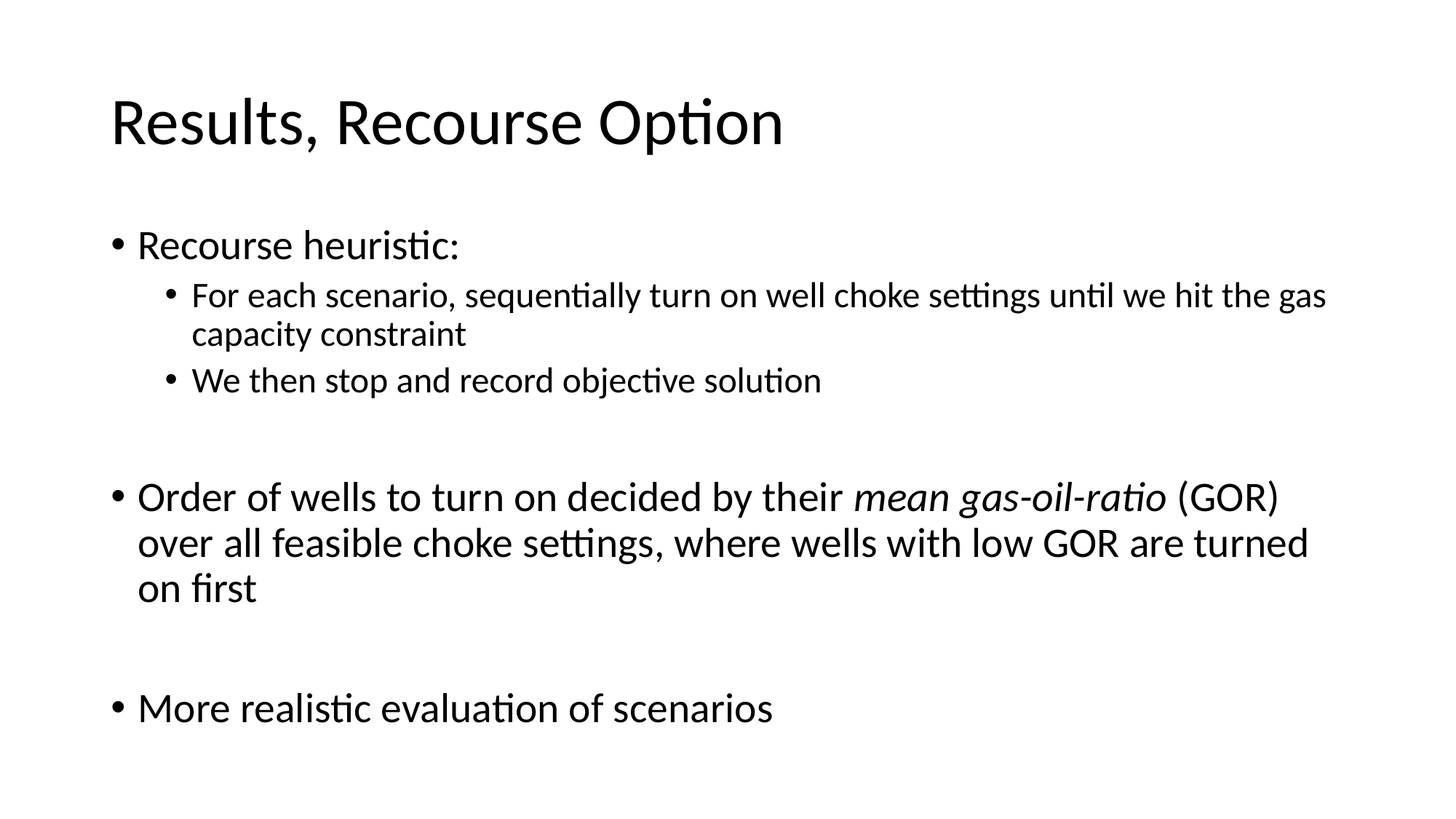

# Results, Recourse Option
Recourse heuristic:
For each scenario, sequentially turn on well choke settings until we hit the gas capacity constraint
We then stop and record objective solution

Order of wells to turn on decided by their mean gas-oil-ratio (GOR) over all feasible choke settings, where wells with low GOR are turned on first

More realistic evaluation of scenarios